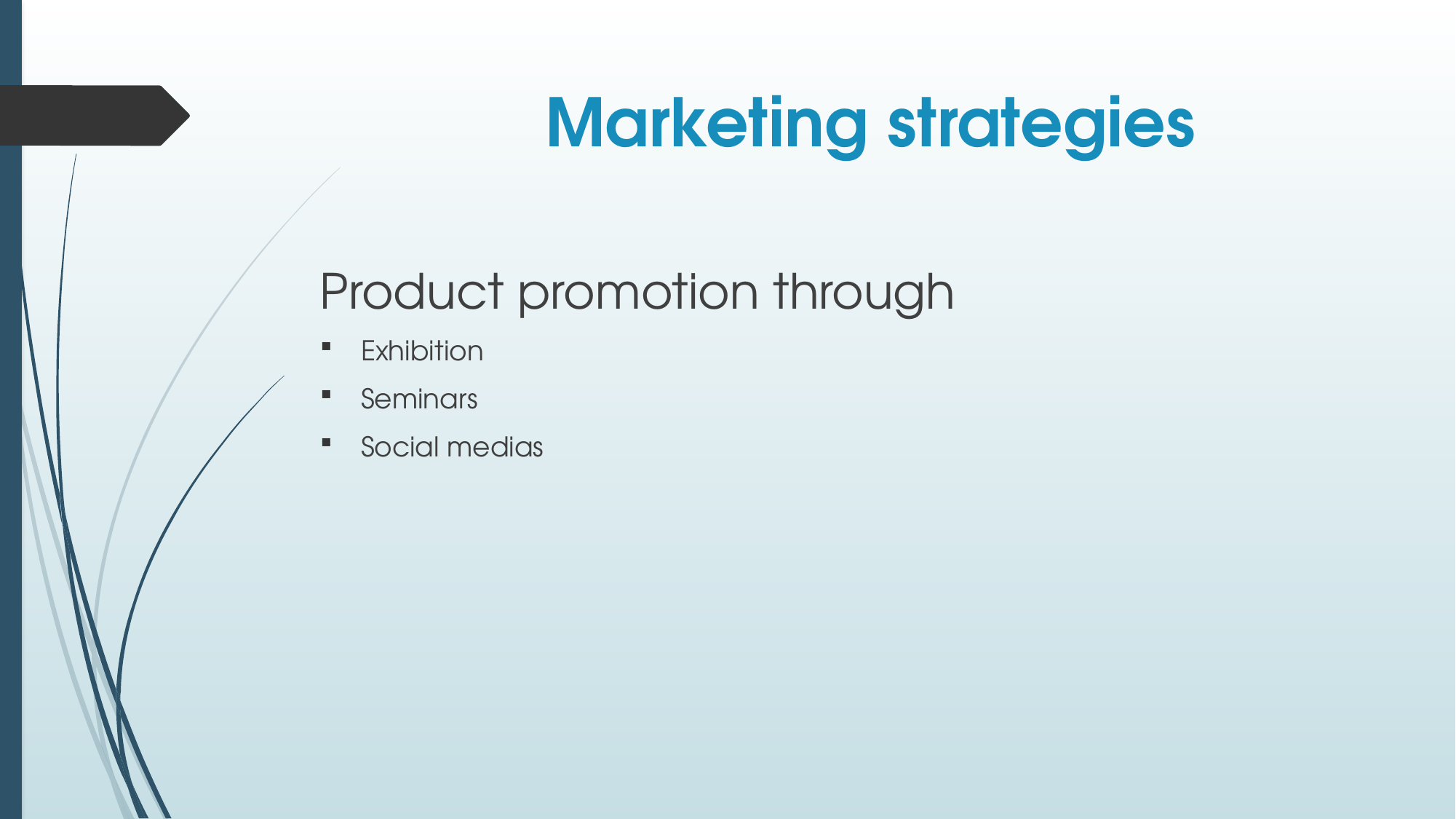

# Marketing strategies
Product promotion through
Exhibition
Seminars
Social medias